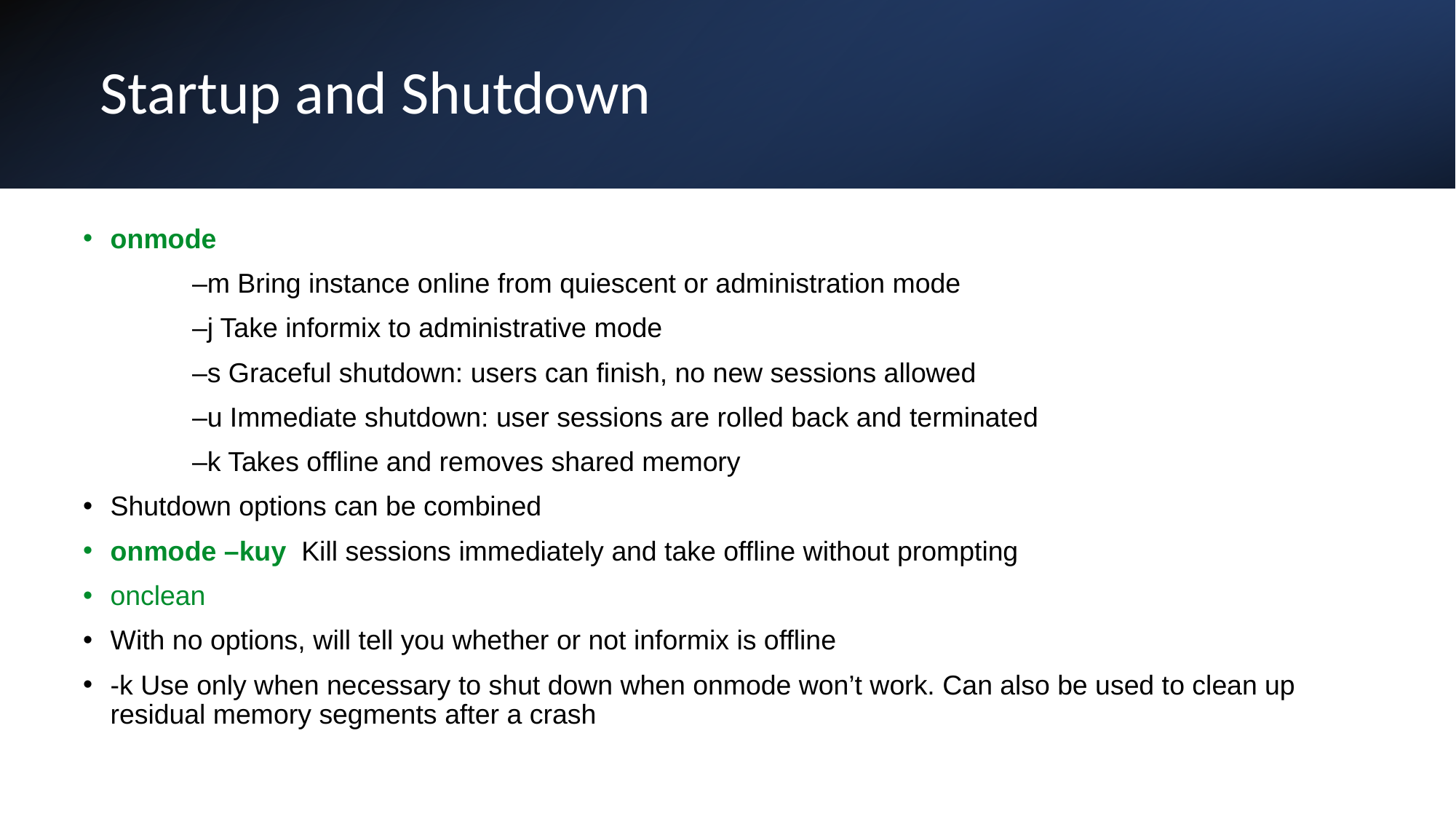

# Startup and Shutdown
onmode
	–m Bring instance online from quiescent or administration mode
	–j Take informix to administrative mode
	–s Graceful shutdown: users can finish, no new sessions allowed
	–u Immediate shutdown: user sessions are rolled back and terminated
	–k Takes offline and removes shared memory
Shutdown options can be combined
onmode –kuy  Kill sessions immediately and take offline without prompting
onclean
With no options, will tell you whether or not informix is offline
-k Use only when necessary to shut down when onmode won’t work. Can also be used to clean up residual memory segments after a crash